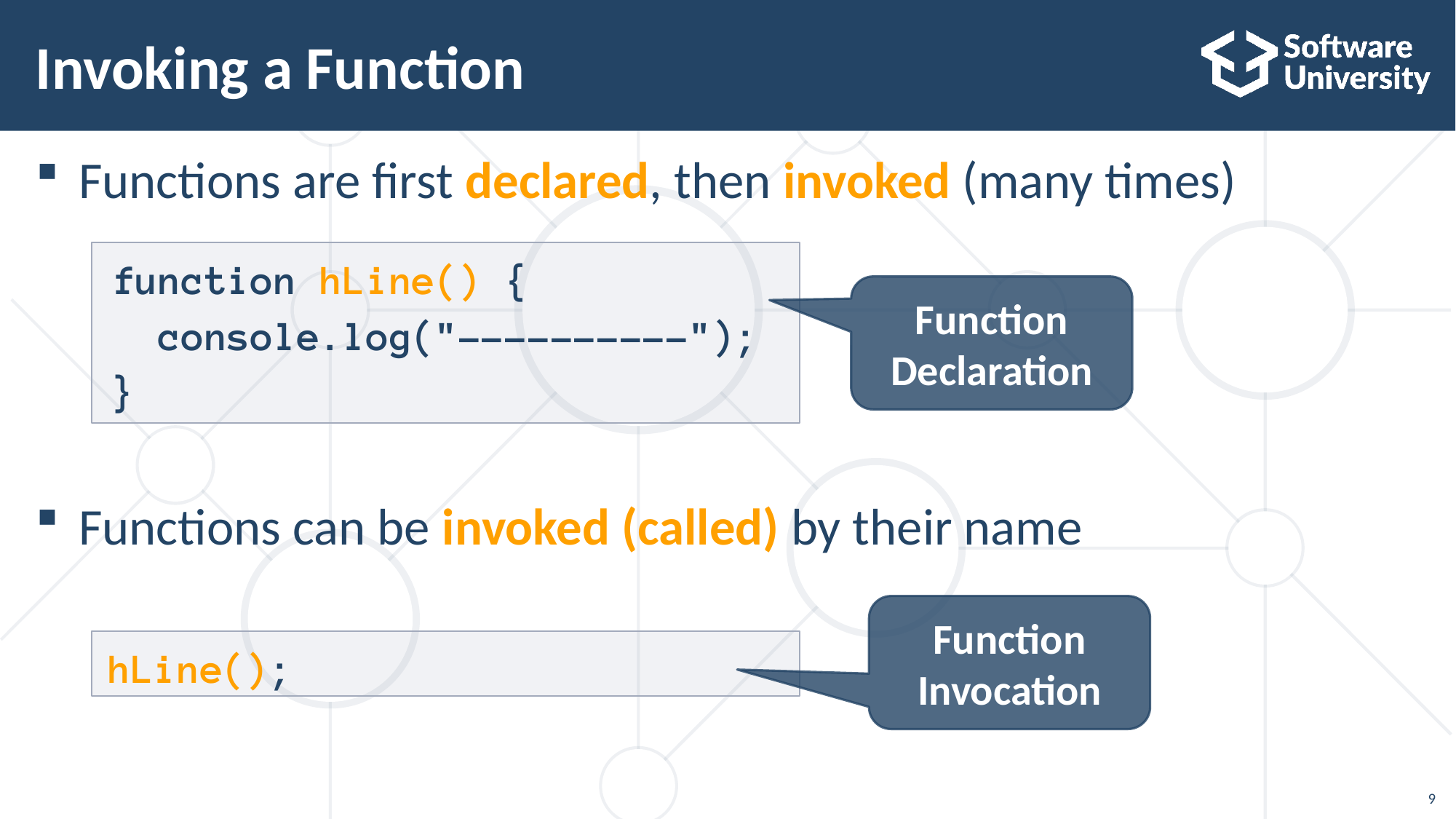

# Invoking a Function
Functions are first declared, then invoked (many times)

Functions can be invoked (called) by their name
function hLine() {
  console.log("----------");
}
Function Declaration
Function Invocation
hLine();
9